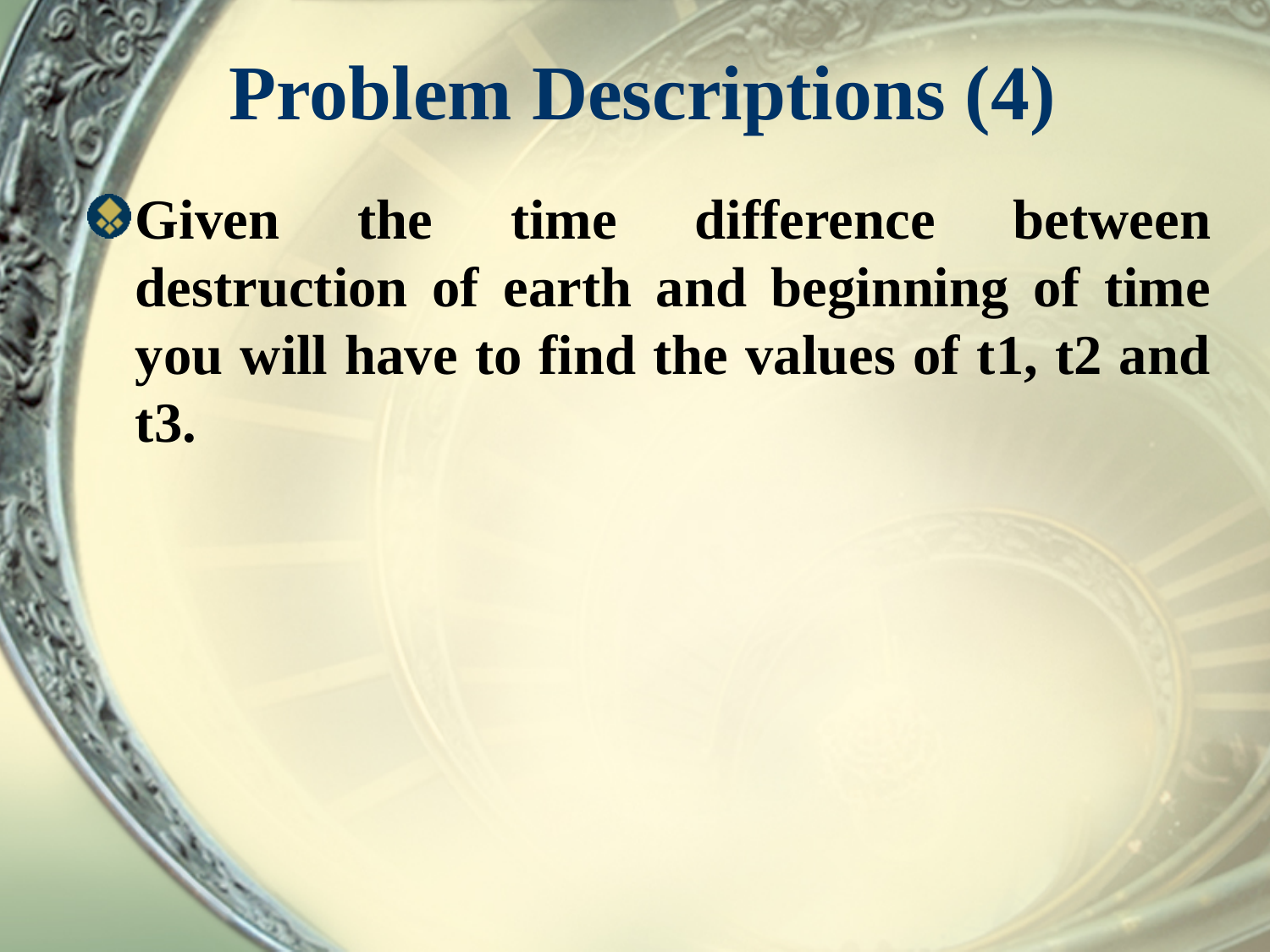

# Problem Descriptions (4)
Given the time difference between destruction of earth and beginning of time you will have to find the values of t1, t2 and t3.